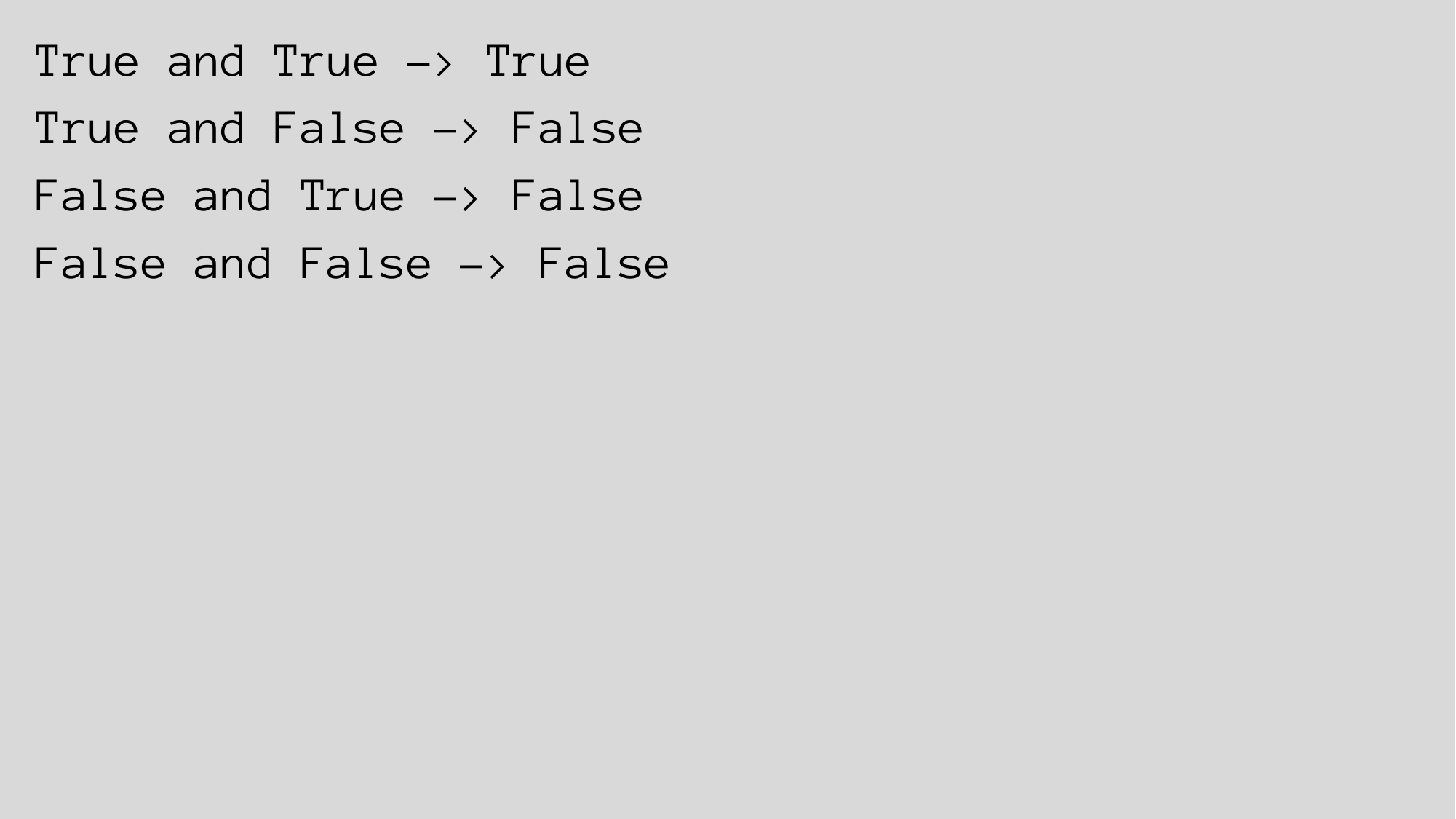

True and True -> True
True and False -> False
False and True -> False
False and False -> False